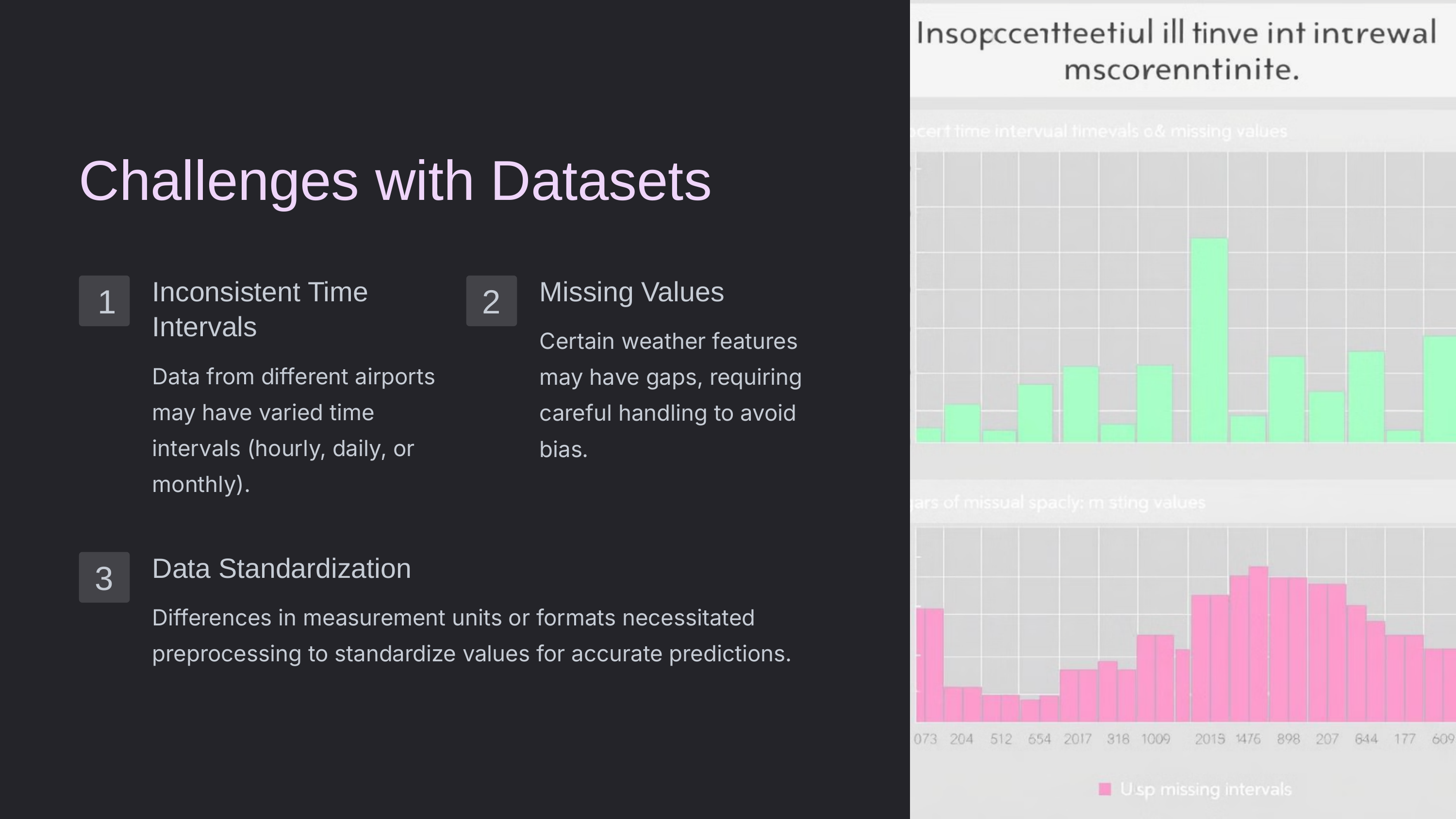

Challenges with Datasets
Inconsistent Time Intervals
Missing Values

1
2
Certain weather features may have gaps, requiring careful handling to avoid bias.
Data from different airports may have varied time intervals (hourly, daily, or monthly).
Data Standardization

3
Differences in measurement units or formats necessitated preprocessing to standardize values for accurate predictions.